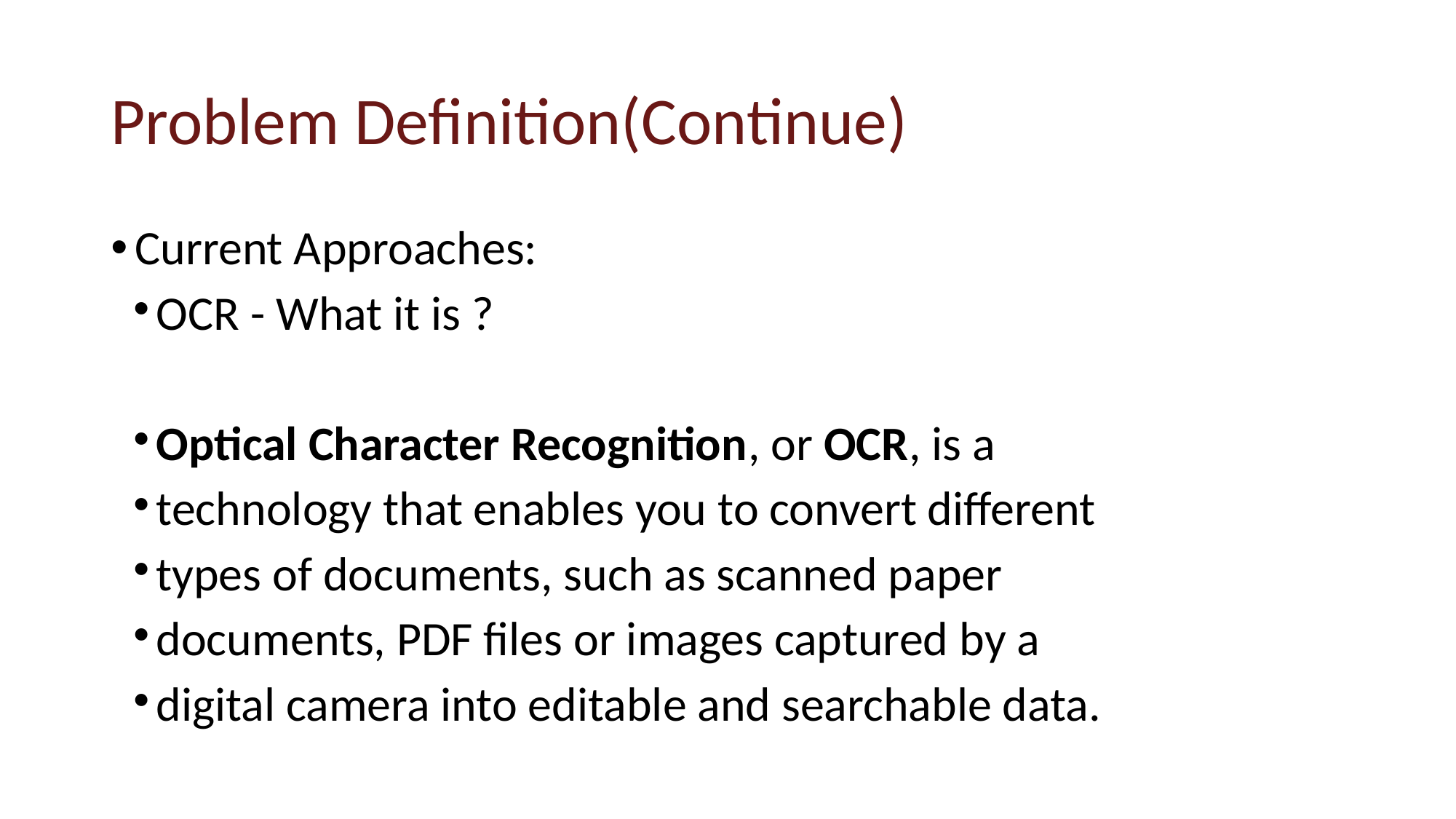

Problem Definition(Continue)
Current Approaches:
OCR - What it is ?

Optical Character Recognition, or OCR, is a
technology that enables you to convert different
types of documents, such as scanned paper
documents, PDF files or images captured by a
digital camera into editable and searchable data.